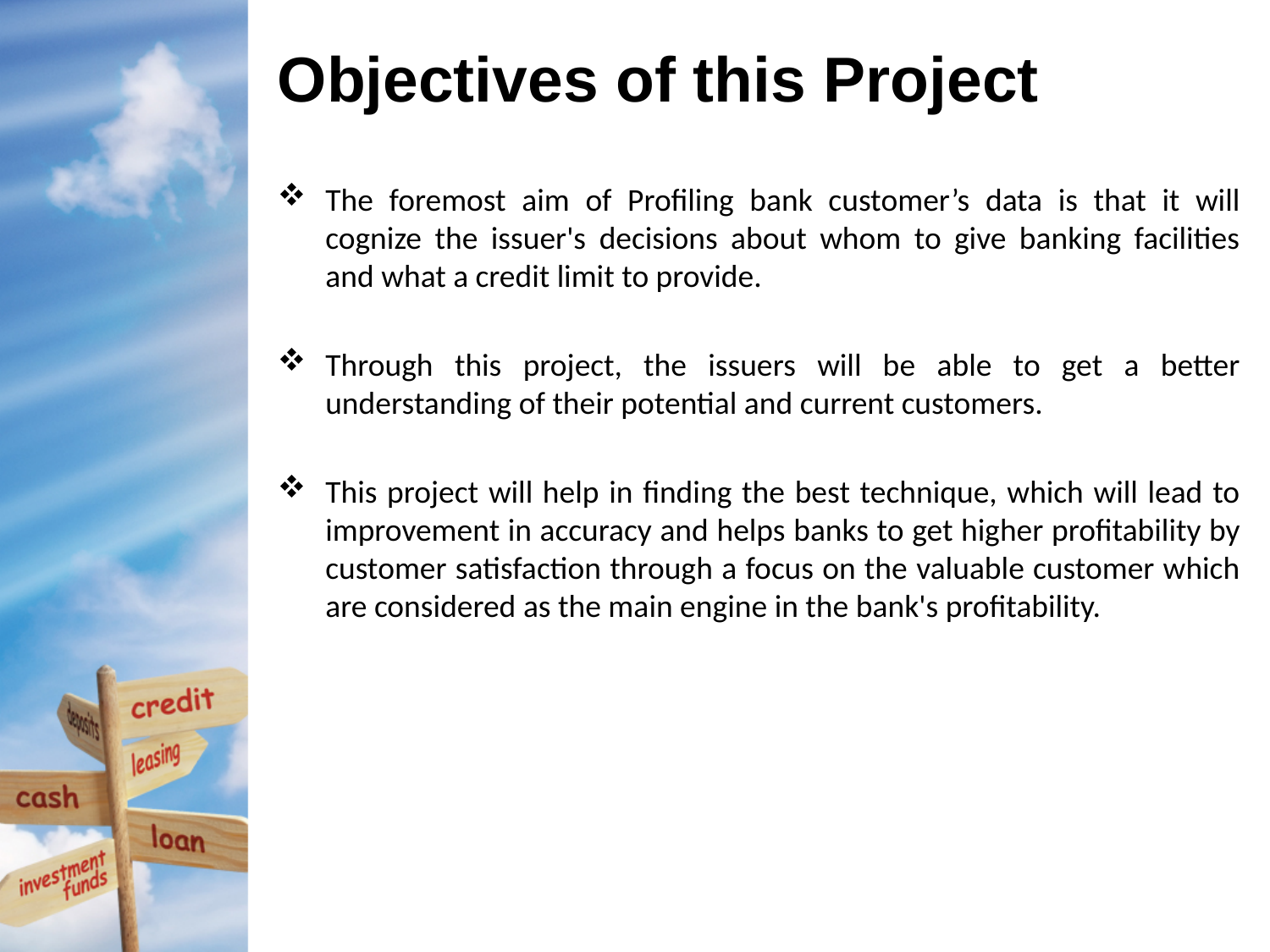

# Objectives of this Project

The foremost aim of Profiling bank customer’s data is that it will cognize the issuer's decisions about whom to give banking facilities and what a credit limit to provide.

Through this project, the issuers will be able to get a better understanding of their potential and current customers.

This project will help in finding the best technique, which will lead to improvement in accuracy and helps banks to get higher profitability by customer satisfaction through a focus on the valuable customer which are considered as the main engine in the bank's profitability.